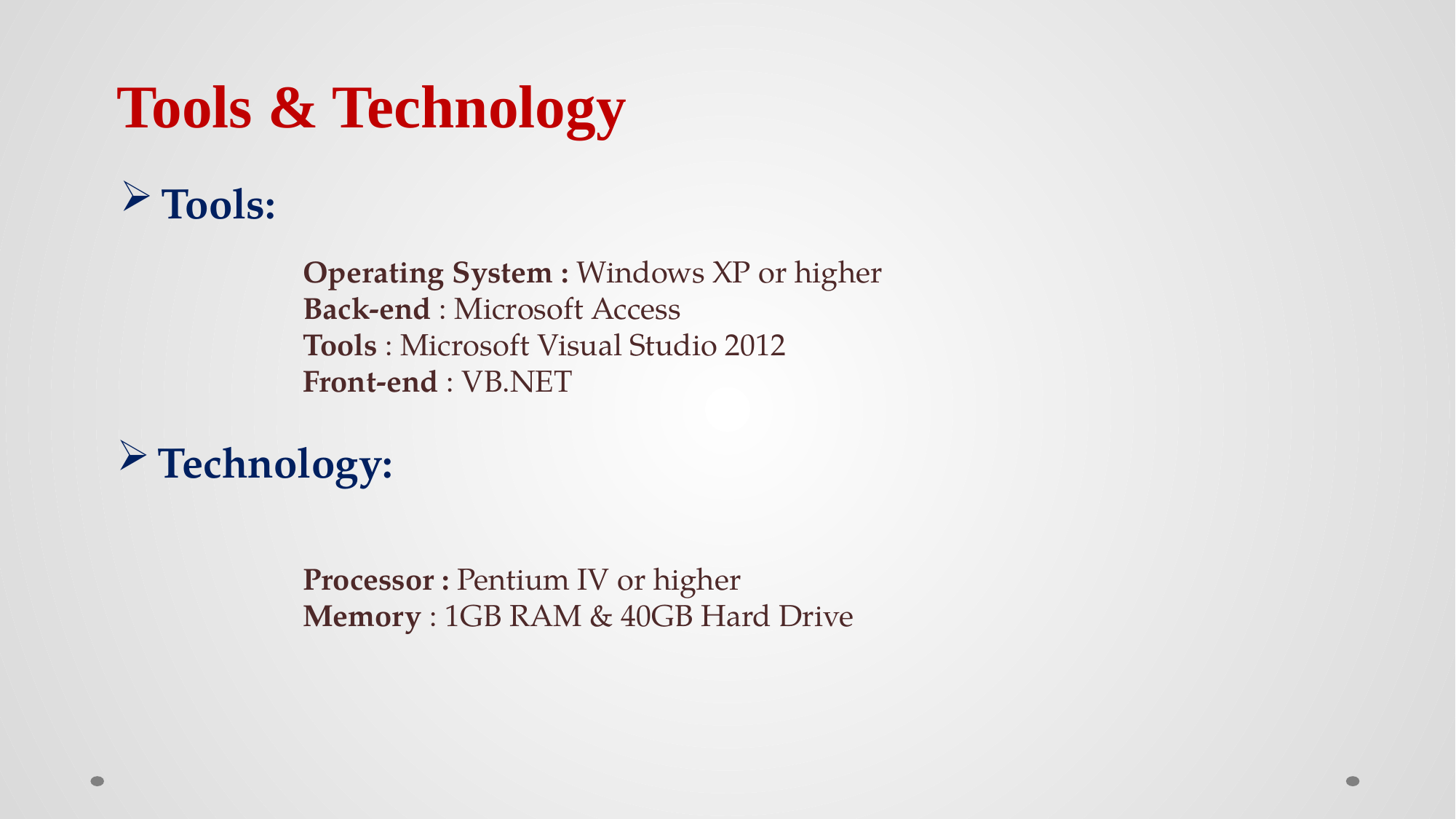

Tools & Technology
Tools:

Operating System : Windows XP or higher
Back-end : Microsoft Access
Tools : Microsoft Visual Studio 2012
Front-end : VB.NET
Technology:

Processor : Pentium IV or higher
Memory : 1GB RAM & 40GB Hard Drive